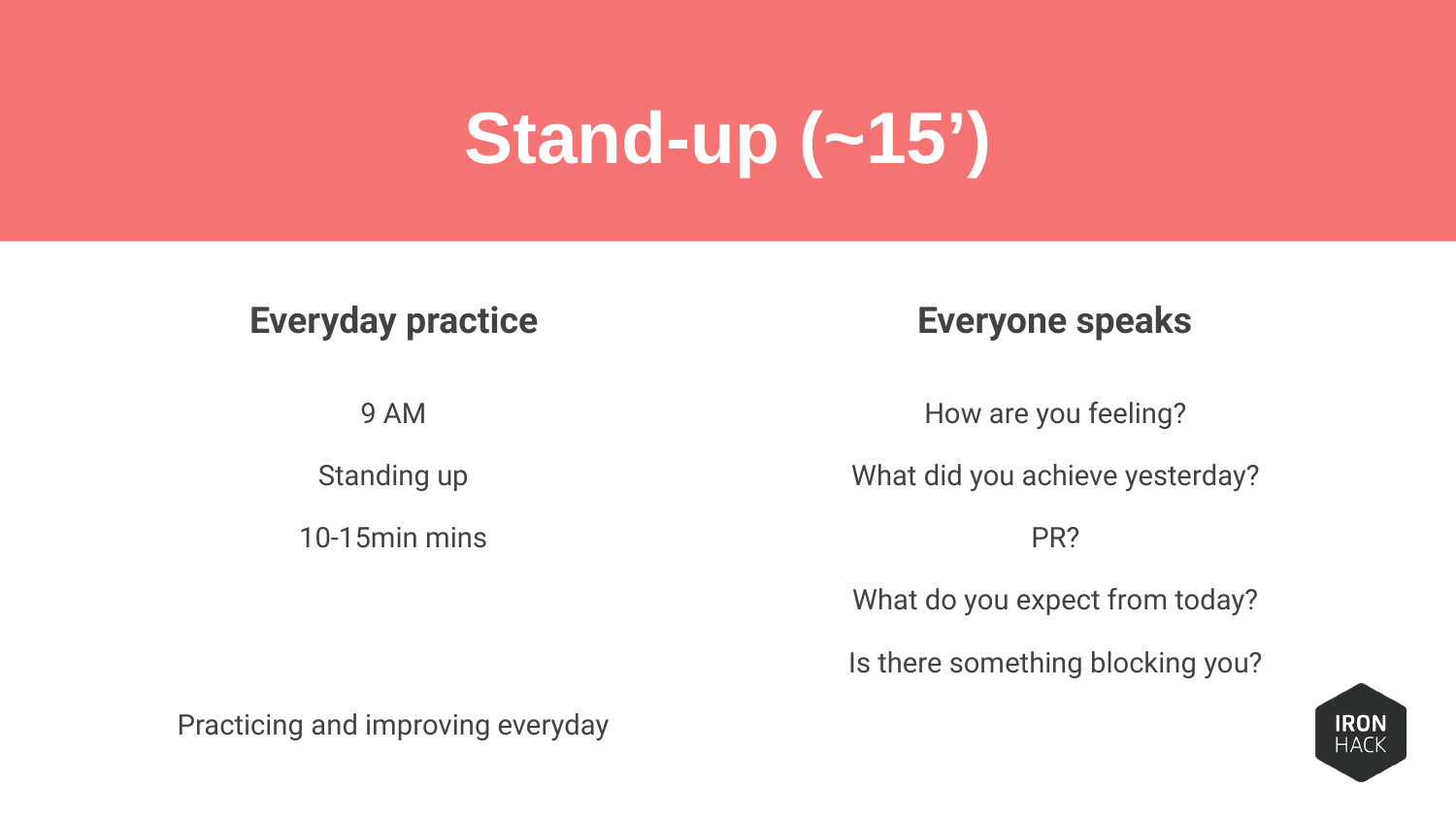

# Stand-up (~15’)
Everyday practice
Everyone speaks
9 AM
Standing up
10-15min mins

Practicing and improving everyday
How are you feeling?
What did you achieve yesterday?
PR?
What do you expect from today?
Is there something blocking you?